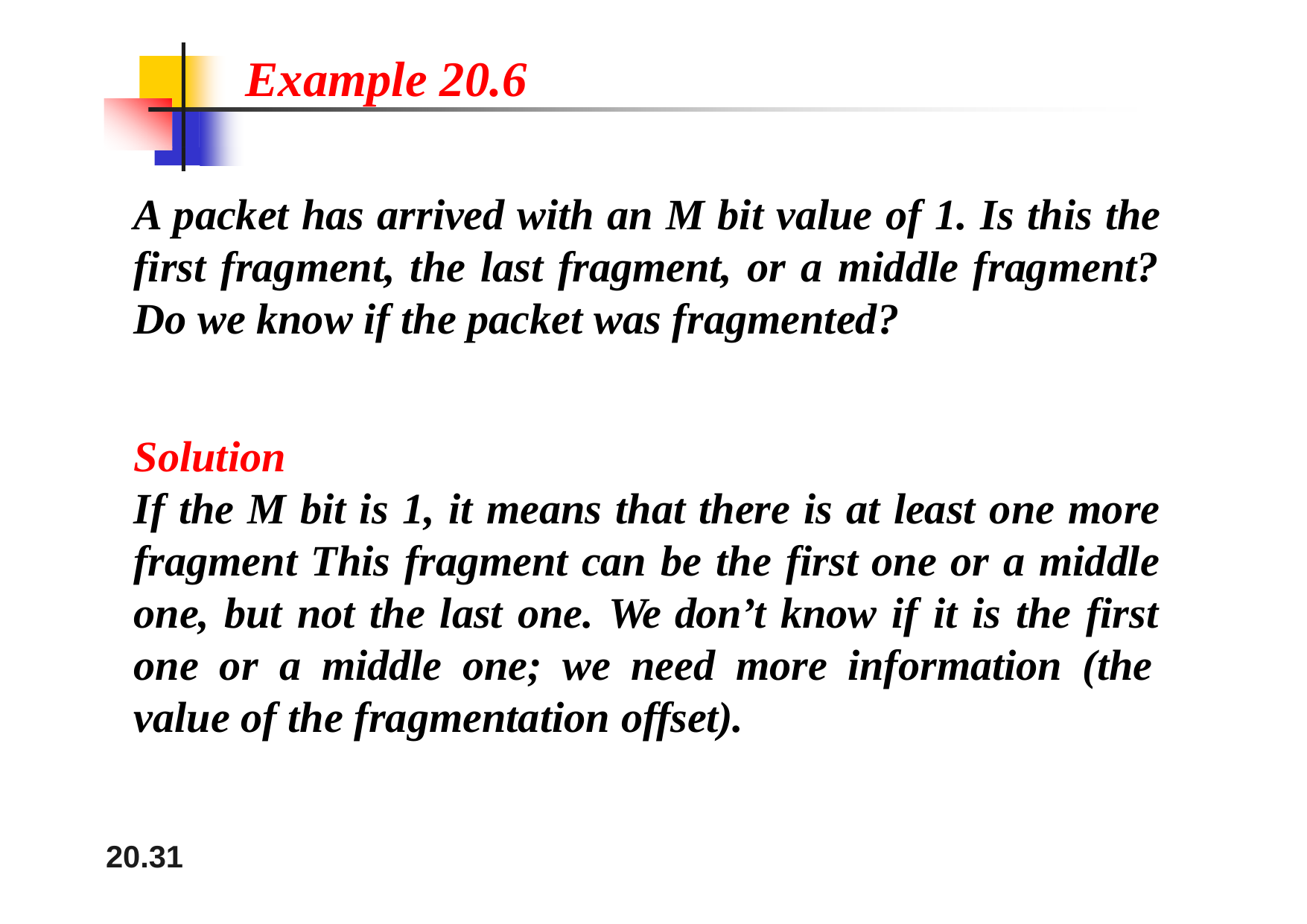

# Example 20.6

A packet has arrived with an M bit value of 1. Is this the  first fragment, the last fragment, or a middle fragment?  Do we know if the packet was fragmented?

Solution
If the M bit is 1, it means that there is at least one more  fragment This fragment can be the first one or a middle  one, but not the last one. We don’t know if it is the first  one or a middle one; we need more information (the  value of the fragmentation offset).

20.31